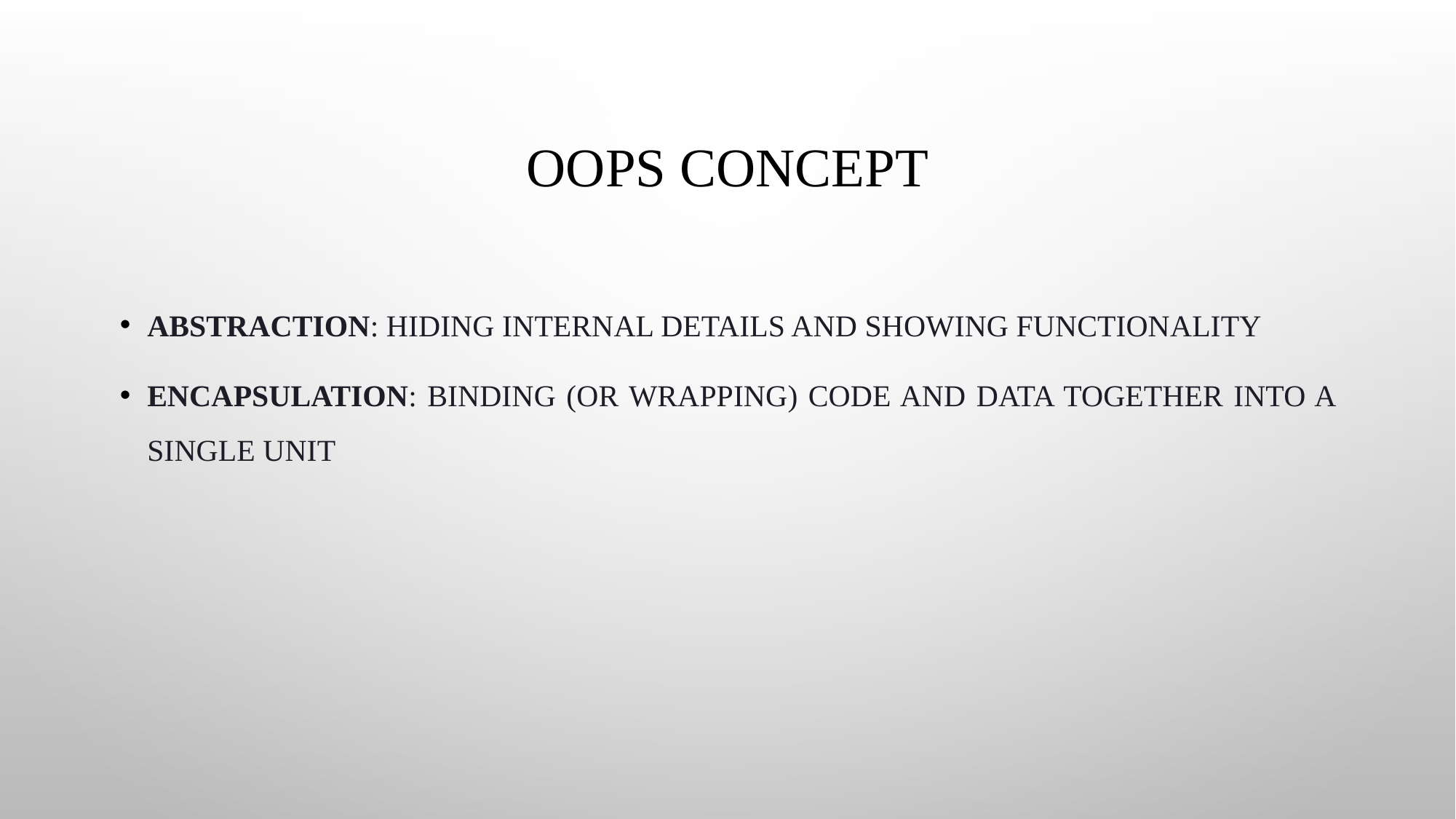

# OOPs Concept
Abstraction: Hiding internal details and showing functionality
Encapsulation: Binding (or wrapping) code and data together into a single unit